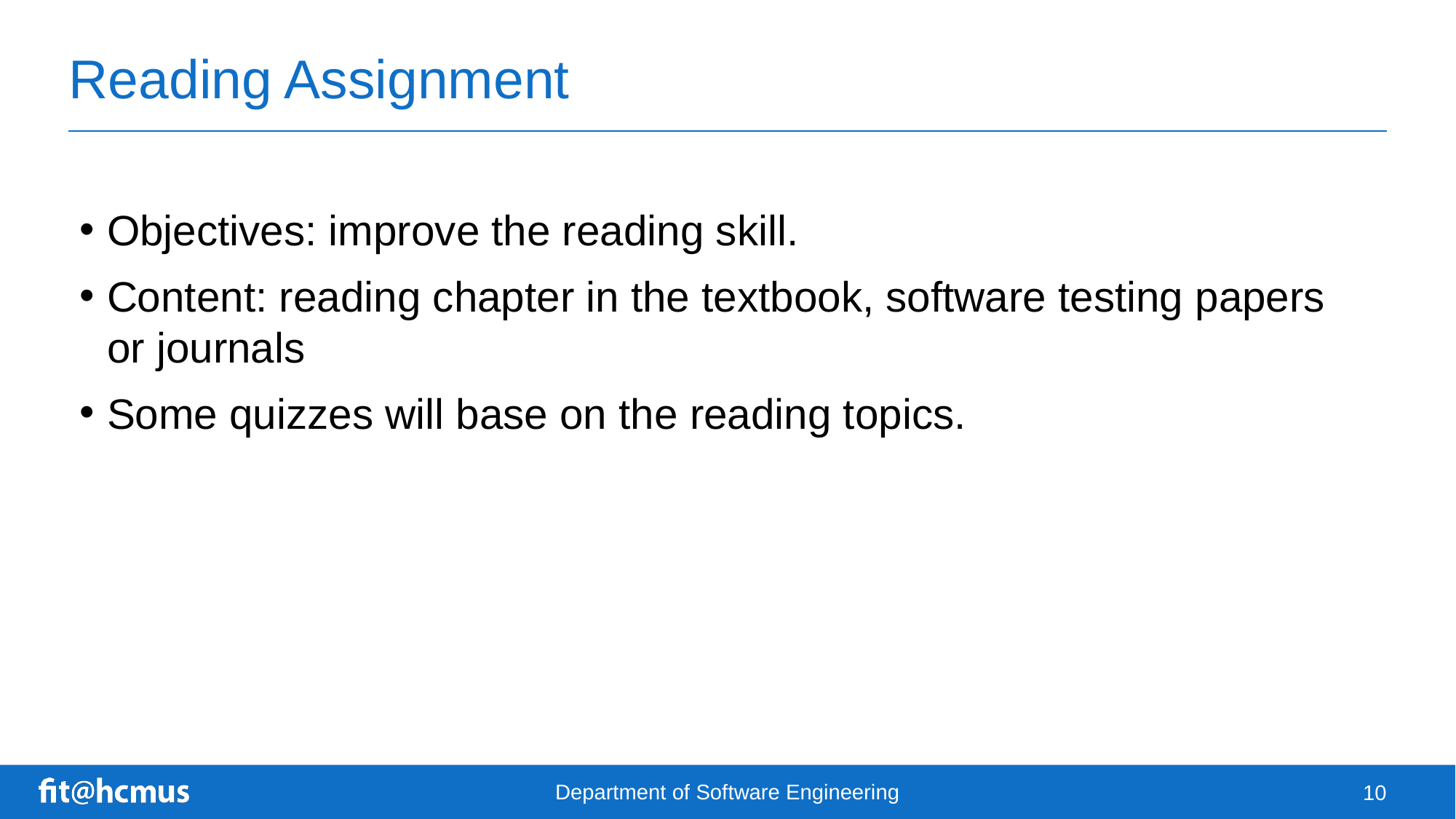

# Reading Assignment
Objectives: improve the reading skill.
Content: reading chapter in the textbook, software testing papers or journals
Some quizzes will base on the reading topics.
Department of Software Engineering
10